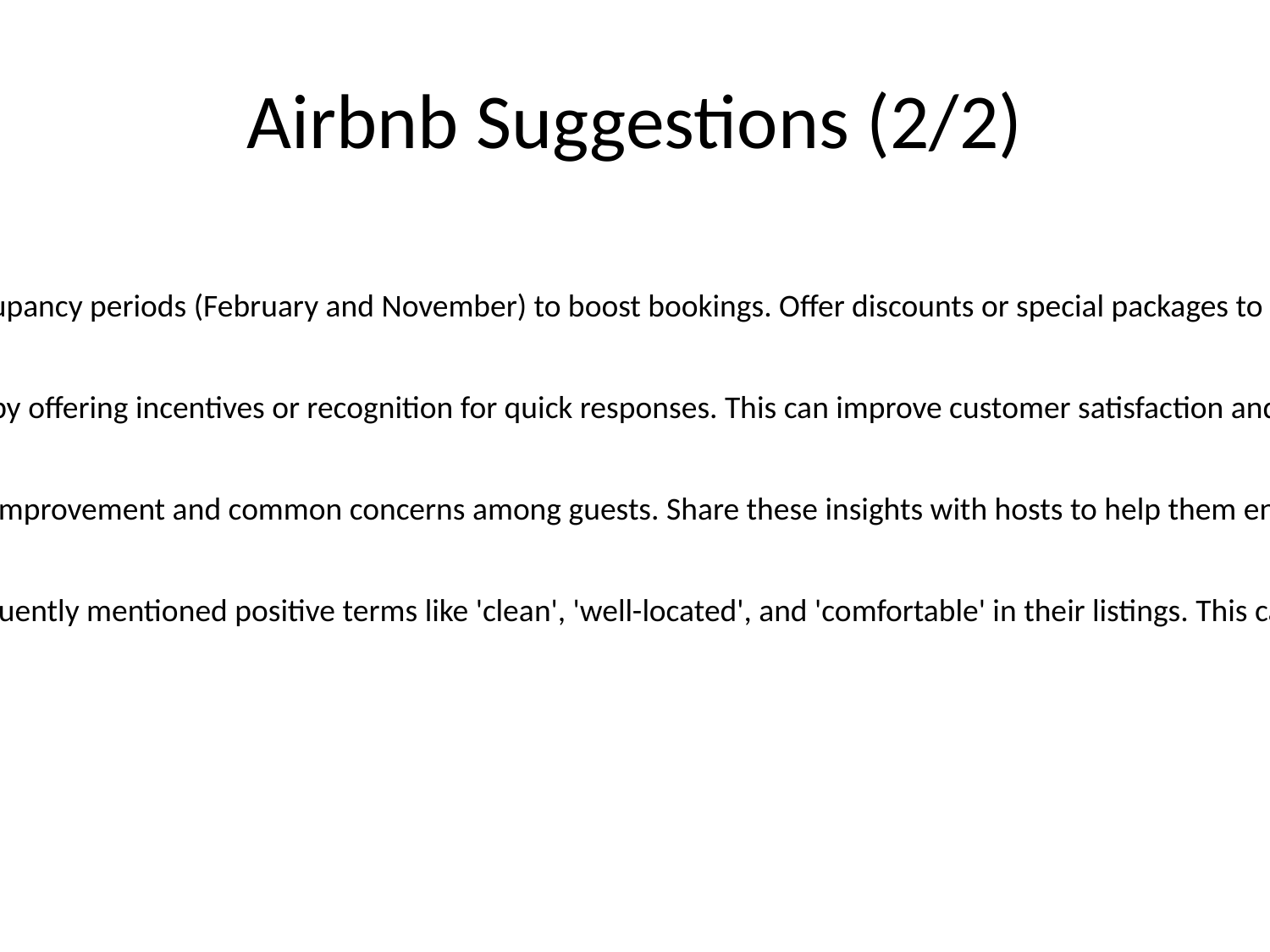

# Airbnb Suggestions (2/2)

Seasonal Promotions:
Launch targeted promotions during low occupancy periods (February and November) to boost bookings. Offer discounts or special packages to attract guests during these months.
Host Responsiveness:
Encourage hosts to respond within an hour by offering incentives or recognition for quick responses. This can improve customer satisfaction and increase booking rates.
Insights from Sentiment Analysis:
Use sentiment analysis to identify areas for improvement and common concerns among guests. Share these insights with hosts to help them enhance the guest experience.
Enhance Listing Descriptions:
Provide guidelines for hosts to highlight frequently mentioned positive terms like 'clean', 'well-located', and 'comfortable' in their listings. This can improve the attractiveness of the listings.